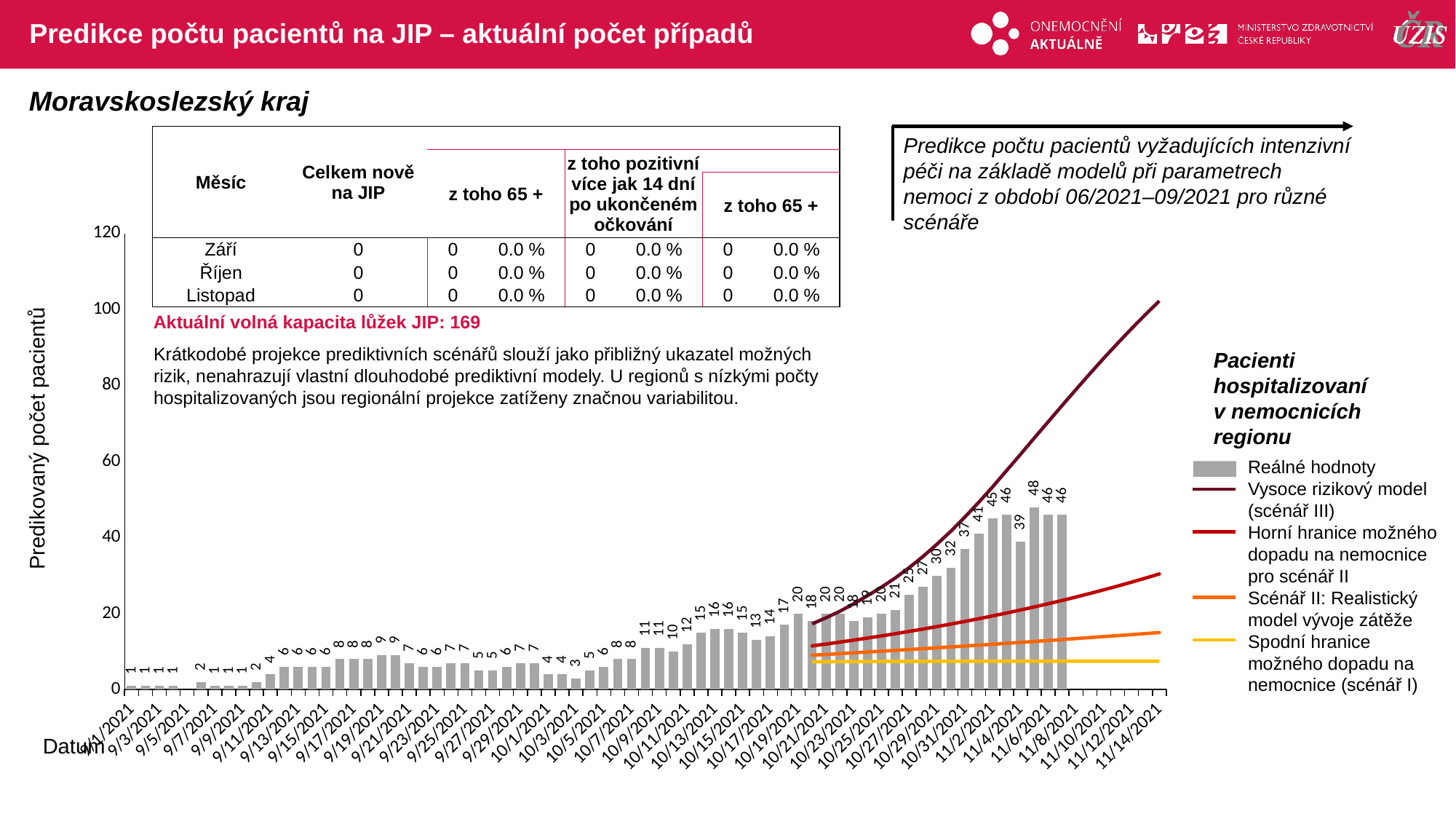

# Predikce počtu pacientů na JIP – aktuální počet případů
Moravskoslezský kraj
| Měsíc | Celkem nově na JIP |  |  |  |  |  |  |
| --- | --- | --- | --- | --- | --- | --- | --- |
|  |  | z toho 65 + |  | z toho pozitivní více jak 14 dní po ukončeném očkování |  |  |  |
|  |  |  |  |  |  | z toho 65 + |  |
| Září | 0 | 0 | 0.0 % | 0 | 0.0 % | 0 | 0.0 % |
| Říjen | 0 | 0 | 0.0 % | 0 | 0.0 % | 0 | 0.0 % |
| Listopad | 0 | 0 | 0.0 % | 0 | 0.0 % | 0 | 0.0 % |
| Aktuální volná kapacita lůžek JIP: 169 |  |  |  |  |  |  |  |
Predikce počtu pacientů vyžadujících intenzivní péči na základě modelů při parametrech nemoci z období 06/2021–09/2021 pro různé scénáře

### Chart

| Category |  |  |  |  |  |  |
|---|---|---|---|---|---|---|
| 44440 | 1.0 | None | None | None | None | None |
| 44441 | 1.0 | None | None | None | None | None |
| 44442 | 1.0 | None | None | None | None | None |
| 44443 | 1.0 | None | None | None | None | None |
| 44444 | 0.0 | None | None | None | None | None |
| 44445 | 2.0 | None | None | None | None | None |
| 44446 | 1.0 | None | None | None | None | None |
| 44447 | 1.0 | None | None | None | None | None |
| 44448 | 1.0 | None | None | None | None | None |
| 44449 | 2.0 | None | None | None | None | None |
| 44450 | 4.0 | None | None | None | None | None |
| 44451 | 6.0 | None | None | None | None | None |
| 44452 | 6.0 | None | None | None | None | None |
| 44453 | 6.0 | None | None | None | None | None |
| 44454 | 6.0 | None | None | None | None | None |
| 44455 | 8.0 | None | None | None | None | None |
| 44456 | 8.0 | None | None | None | None | None |
| 44457 | 8.0 | None | None | None | None | None |
| 44458 | 9.0 | None | None | None | None | None |
| 44459 | 9.0 | None | None | None | None | None |
| 44460 | 7.0 | None | None | None | None | None |
| 44461 | 6.0 | None | None | None | None | None |
| 44462 | 6.0 | None | None | None | None | None |
| 44463 | 7.0 | None | None | None | None | None |
| 44464 | 7.0 | None | None | None | None | None |
| 44465 | 5.0 | None | None | None | None | None |
| 44466 | 5.0 | None | None | None | None | None |
| 44467 | 6.0 | None | None | None | None | None |
| 44468 | 7.0 | None | None | None | None | None |
| 44469 | 7.0 | None | None | None | None | None |
| 44470 | 4.0 | None | None | None | None | None |
| 44471 | 4.0 | None | None | None | None | None |
| 44472 | 3.0 | None | None | None | None | None |
| 44473 | 5.0 | None | None | None | None | None |
| 44474 | 6.0 | None | None | None | None | None |
| 44475 | 8.0 | None | None | None | None | None |
| 44476 | 8.0 | None | None | None | None | None |
| 44477 | 11.0 | None | None | None | None | None |
| 44478 | 11.0 | None | None | None | None | None |
| 44479 | 10.0 | None | None | None | None | None |
| 44480 | 12.0 | None | None | None | None | None |
| 44481 | 15.0 | None | None | None | None | None |
| 44482 | 16.0 | None | None | None | None | None |
| 44483 | 16.0 | None | None | None | None | None |
| 44484 | 15.0 | None | None | None | None | None |
| 44485 | 13.0 | None | None | None | None | None |
| 44486 | 14.0 | None | None | None | None | None |
| 44487 | 17.0 | None | None | None | None | None |
| 44488 | 20.0 | None | None | None | None | None |
| 44489 | 18.0 | 7.298177871100358 | 9.025612448479691 | 11.4779480143677 | 17.28168576600971 | None |
| 44490 | 20.0 | 7.324243654181893 | 9.235360694588907 | 11.969473995844286 | 18.869522666343244 | None |
| 44491 | 20.0 | 7.3463500518947855 | 9.446797408293868 | 12.478371236430501 | 20.590122455918454 | None |
| 44492 | 18.0 | 7.3651274919531335 | 9.66016983328043 | 13.005125029019407 | 22.578603687179914 | None |
| 44493 | 19.0 | 7.3811463204003465 | 9.875670745793272 | 13.550230950121463 | 24.70791030862692 | None |
| 44494 | 20.0 | 7.394849625781973 | 10.093453443948768 | 14.114192210830865 | 26.951032092873863 | None |
| 44495 | 21.0 | 7.406573747062838 | 10.313620161072857 | 14.697514259581414 | 29.38409524604417 | None |
| 44496 | 25.0 | 7.416601254795848 | 10.536246371769138 | 15.30070433524488 | 32.10901045336864 | None |
| 44497 | 27.0 | 7.425144668948148 | 10.7613943573881 | 15.924271755361382 | 35.04296650182331 | None |
| 44498 | 30.0 | 7.432423638690293 | 10.989092683069229 | 16.568904920127988 | 38.26376854161138 | None |
| 44499 | 32.0 | 7.438625304624139 | 11.219370237520604 | 17.235315485707844 | 41.67176365192998 | None |
| 44500 | 37.0 | 7.443909110123747 | 11.452256236684109 | 17.92423914987777 | 45.37468502567051 | None |
| 44501 | 41.0 | 7.448410900587069 | 11.68778022744212 | 18.636436464217084 | 49.27370942698763 | None |
| 44502 | 45.0 | 7.452246415989207 | 11.925972091366216 | 19.372693673734304 | 53.33553861387041 | None |
| 44503 | 46.0 | 7.455514266529987 | 12.166862048508317 | 20.13382358485866 | 57.58625675601885 | None |
| 44504 | 39.0 | 7.458298467879022 | 12.410480661234802 | 20.92066646275461 | 61.843213343961835 | None |
| 44505 | 48.0 | 7.46067060119884 | 12.656858838104029 | 21.734090958950006 | 66.18403980344232 | None |
| 44506 | 46.0 | 7.462691653479754 | 12.906027837787791 | 22.574995070301995 | 70.45008416975557 | None |
| 44507 | 46.0 | 7.464413585501055 | 13.158019273037189 | 23.444307130359284 | 74.72706984376148 | None |
| 44508 | None | 7.4658806677304375 | 13.412865114693426 | 24.342986834215218 | 78.93065784367337 | None |
| 44509 | None | 7.4671306185073245 | 13.670597695744043 | 25.27202629798312 | 83.0971847279067 | None |
| 44510 | None | 7.468195573772509 | 13.931249715425082 | 26.232451154063455 | 87.16256642093545 | None |
| 44511 | None | 7.469102913275647 | 14.194854243369734 | 27.225321683411998 | 91.0920851681361 | None |
| 44512 | None | 7.469875964502178 | 14.461444723803975 | 28.251733986059026 | 94.93527573729435 | None |
| 44513 | None | 7.470534602417507 | 14.731054979789718 | 29.312821191171693 | 98.64772793641242 | None |
| 44514 | None | 7.471095760447688 | 15.003719217516048 | 30.40975470799548 | 102.21641515222075 | None |
Krátkodobé projekce prediktivních scénářů slouží jako přibližný ukazatel možných rizik, nenahrazují vlastní dlouhodobé prediktivní modely. U regionů s nízkými počty hospitalizovaných jsou regionální projekce zatíženy značnou variabilitou.
Pacienti hospitalizovaní v nemocnicích regionu
Predikovaný počet pacientů
Reálné hodnoty
Vysoce rizikový model (scénář III)
Horní hranice možného dopadu na nemocnice pro scénář II
Scénář II: Realistický model vývoje zátěže
Spodní hranice možného dopadu na nemocnice (scénář I)

Datum